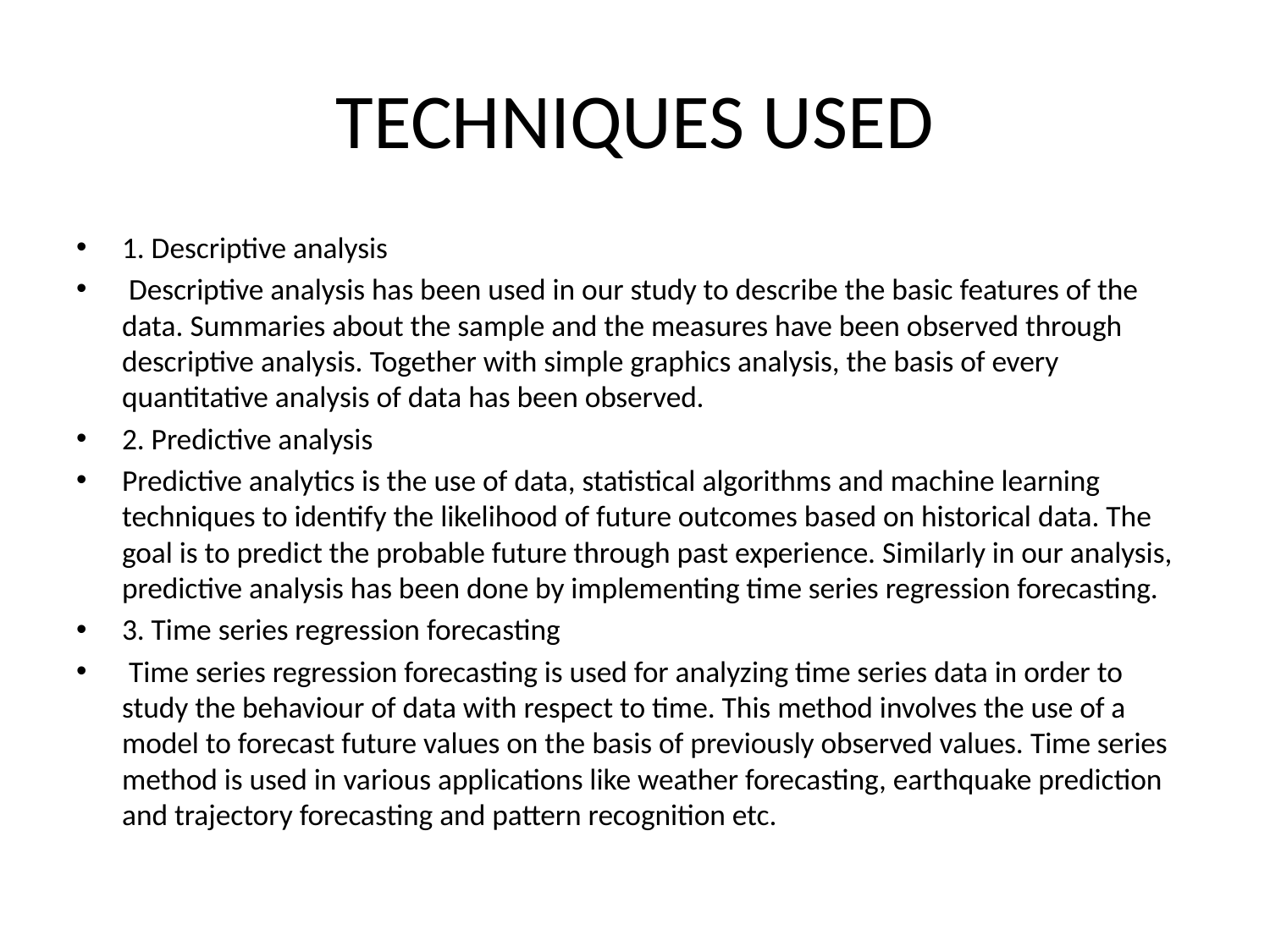

# TECHNIQUES USED
1. Descriptive analysis
 Descriptive analysis has been used in our study to describe the basic features of the data. Summaries about the sample and the measures have been observed through descriptive analysis. Together with simple graphics analysis, the basis of every quantitative analysis of data has been observed.
2. Predictive analysis
Predictive analytics is the use of data, statistical algorithms and machine learning techniques to identify the likelihood of future outcomes based on historical data. The goal is to predict the probable future through past experience. Similarly in our analysis, predictive analysis has been done by implementing time series regression forecasting.
3. Time series regression forecasting
 Time series regression forecasting is used for analyzing time series data in order to study the behaviour of data with respect to time. This method involves the use of a model to forecast future values on the basis of previously observed values. Time series method is used in various applications like weather forecasting, earthquake prediction and trajectory forecasting and pattern recognition etc.